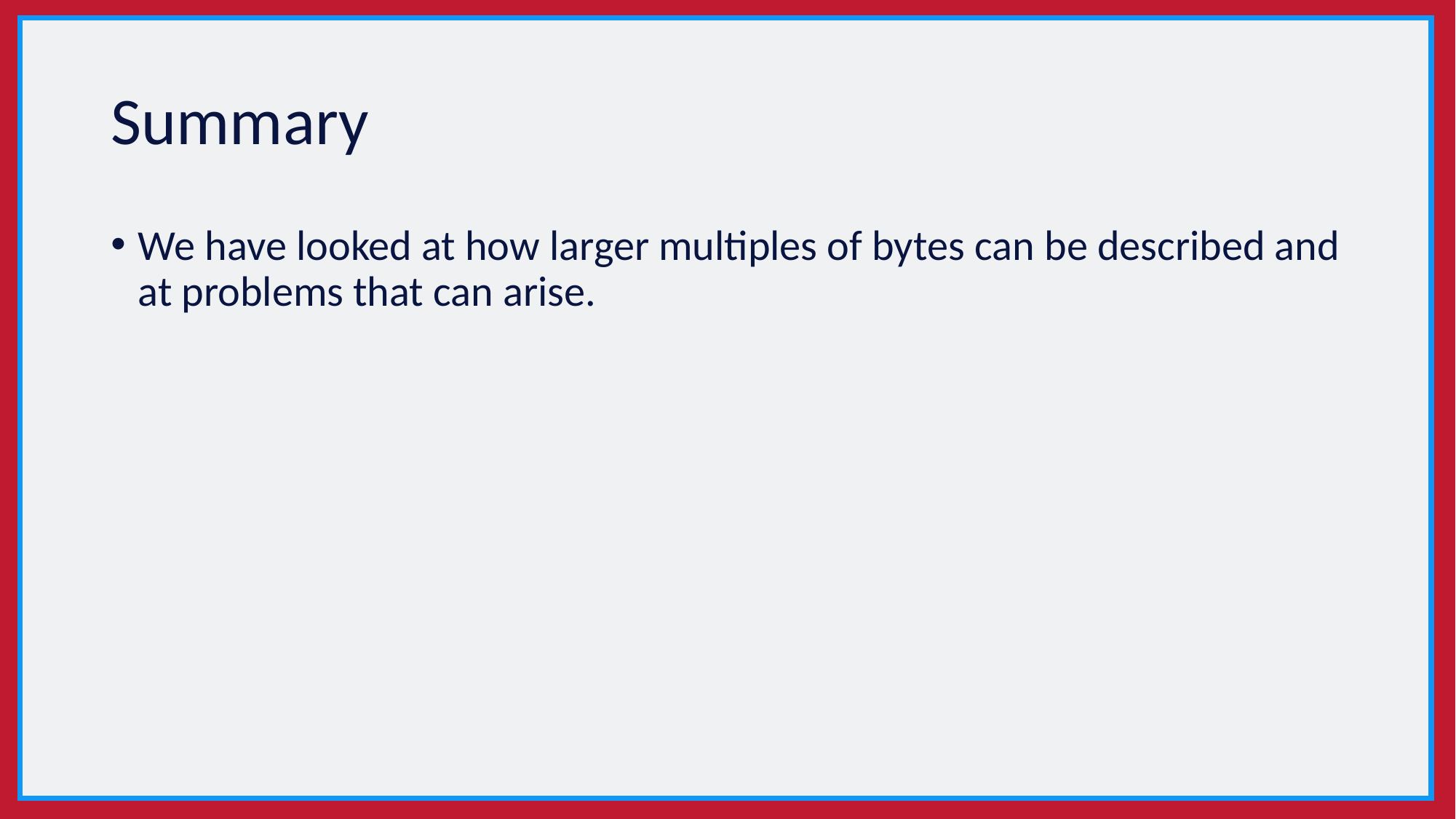

# Summary
We have looked at how larger multiples of bytes can be described and at problems that can arise.